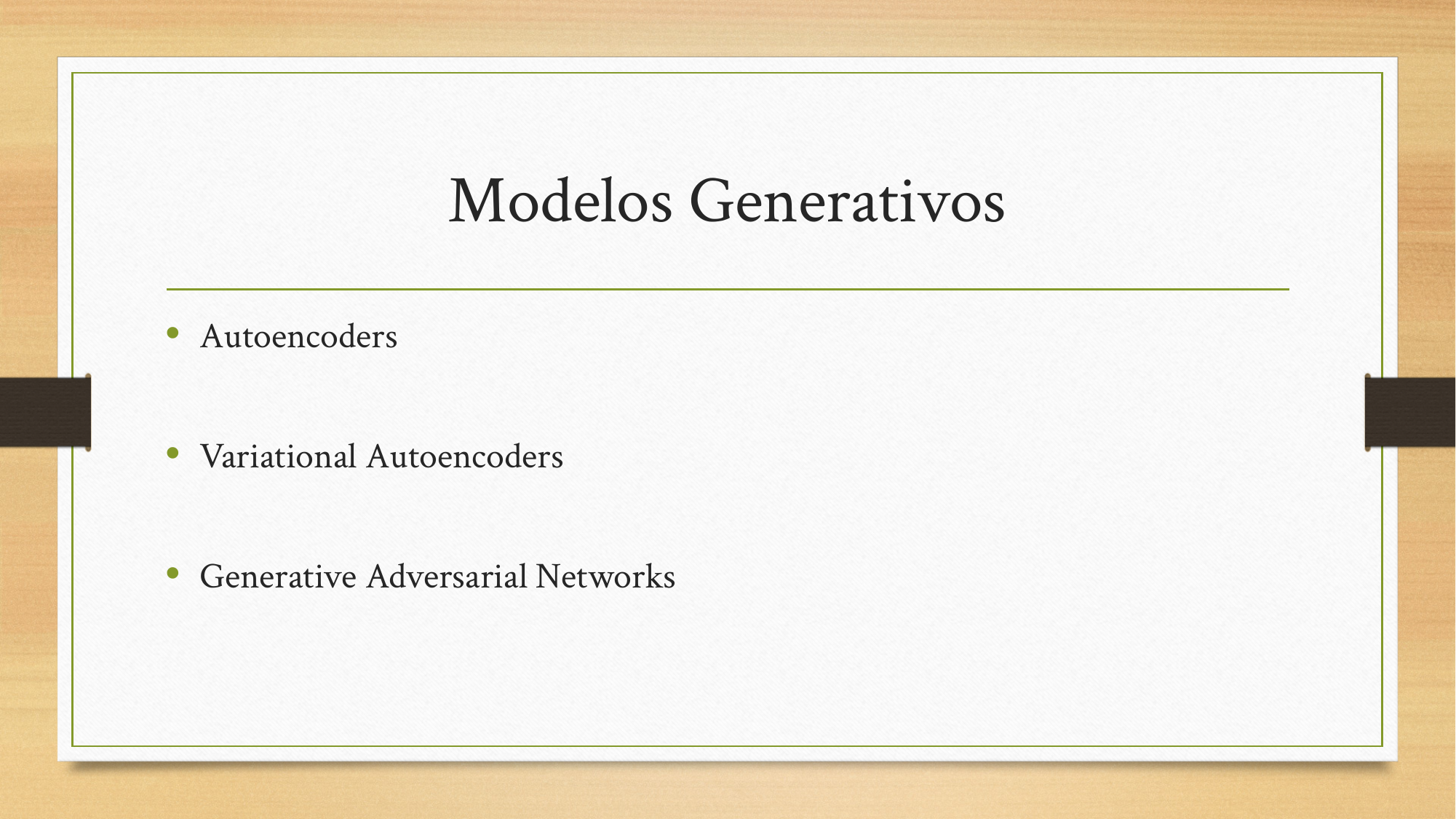

# Modelos Generativos
Autoencoders

Variational Autoencoders

Generative Adversarial Networks